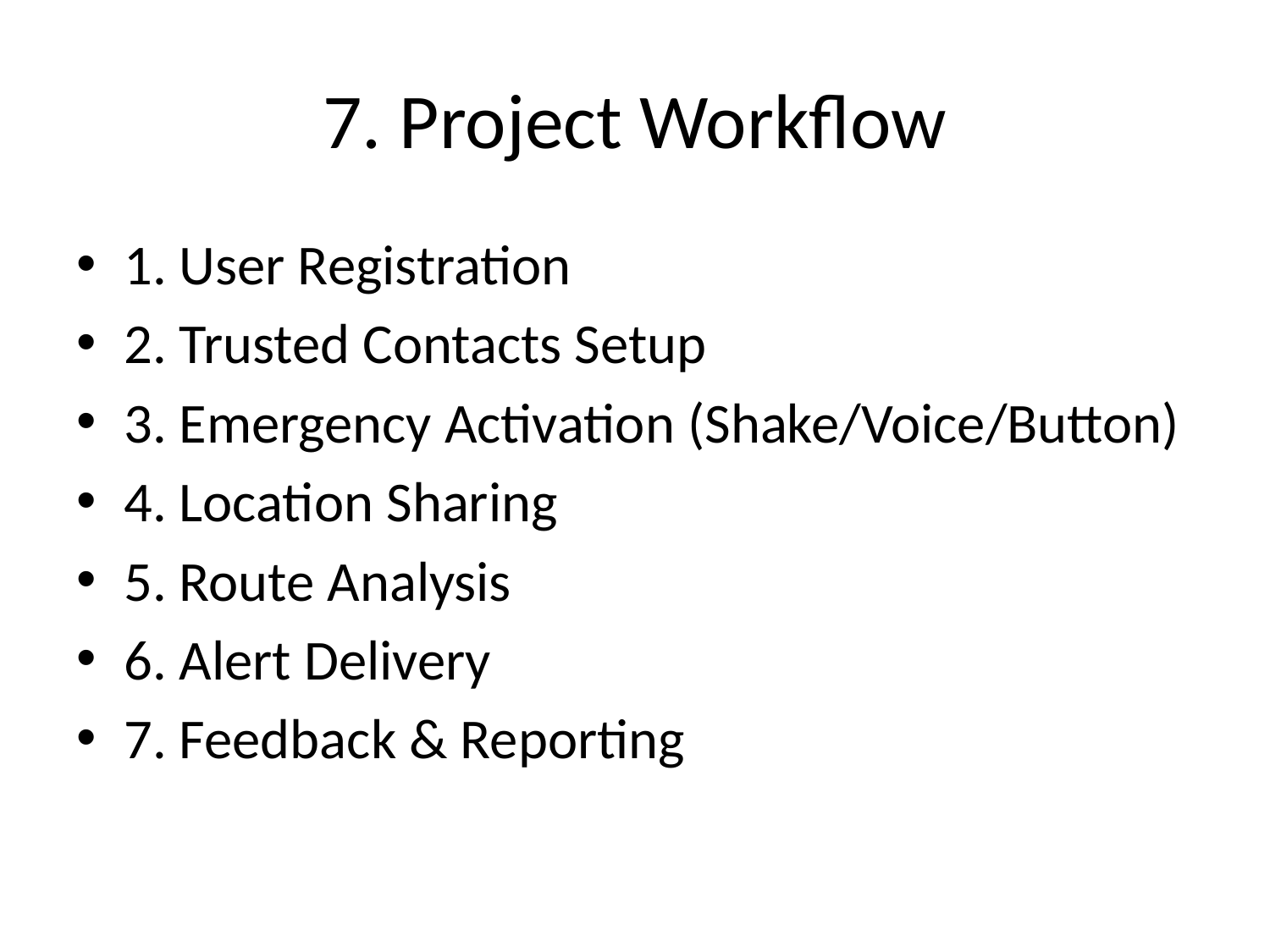

# 7. Project Workflow
1. User Registration
2. Trusted Contacts Setup
3. Emergency Activation (Shake/Voice/Button)
4. Location Sharing
5. Route Analysis
6. Alert Delivery
7. Feedback & Reporting